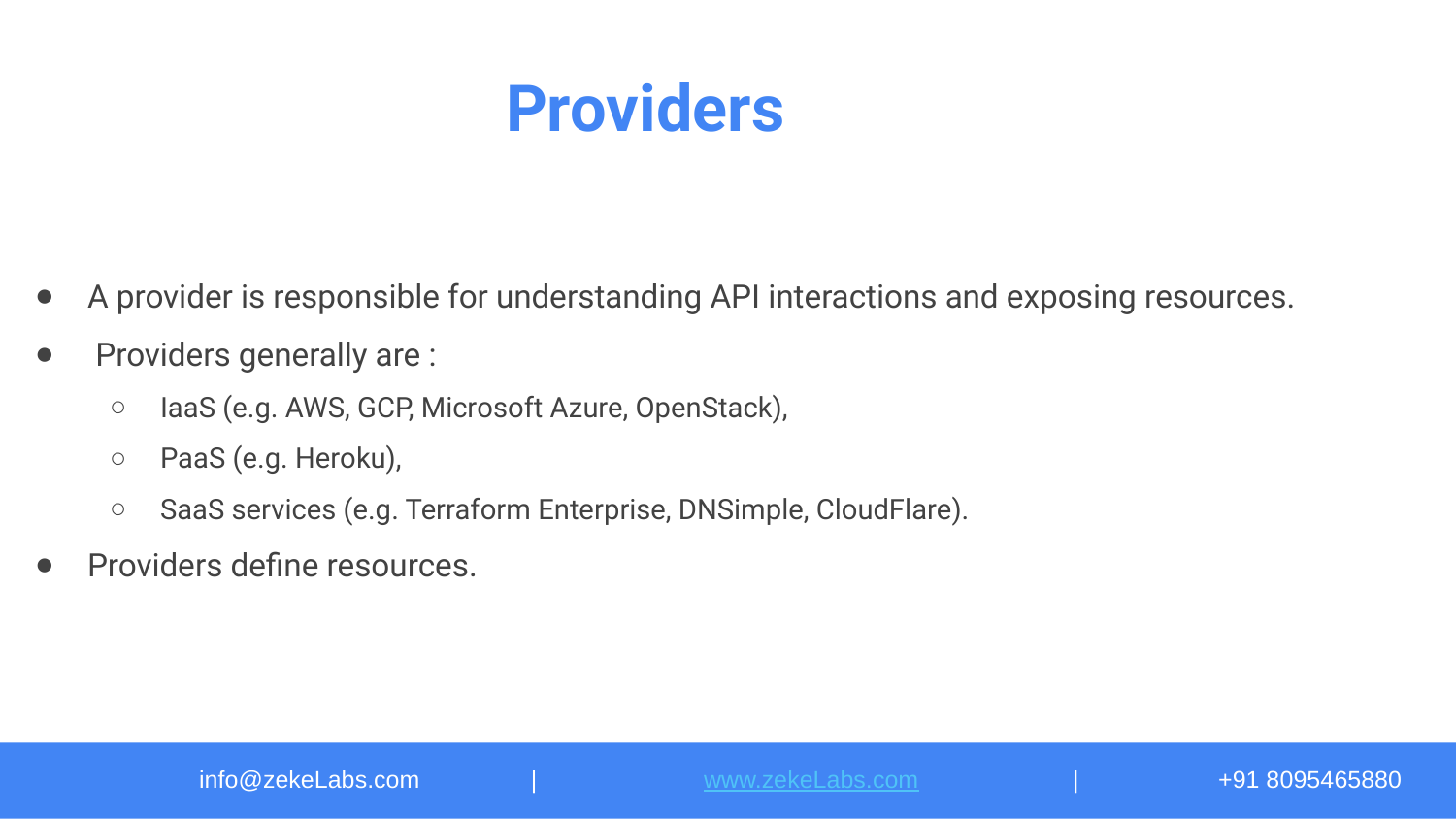

# Providers
A provider is responsible for understanding API interactions and exposing resources.
 Providers generally are :
IaaS (e.g. AWS, GCP, Microsoft Azure, OpenStack),
PaaS (e.g. Heroku),
SaaS services (e.g. Terraform Enterprise, DNSimple, CloudFlare).
Providers define resources.

info@zekeLabs.com	      |	          www.zekeLabs.com		|	+91 8095465880